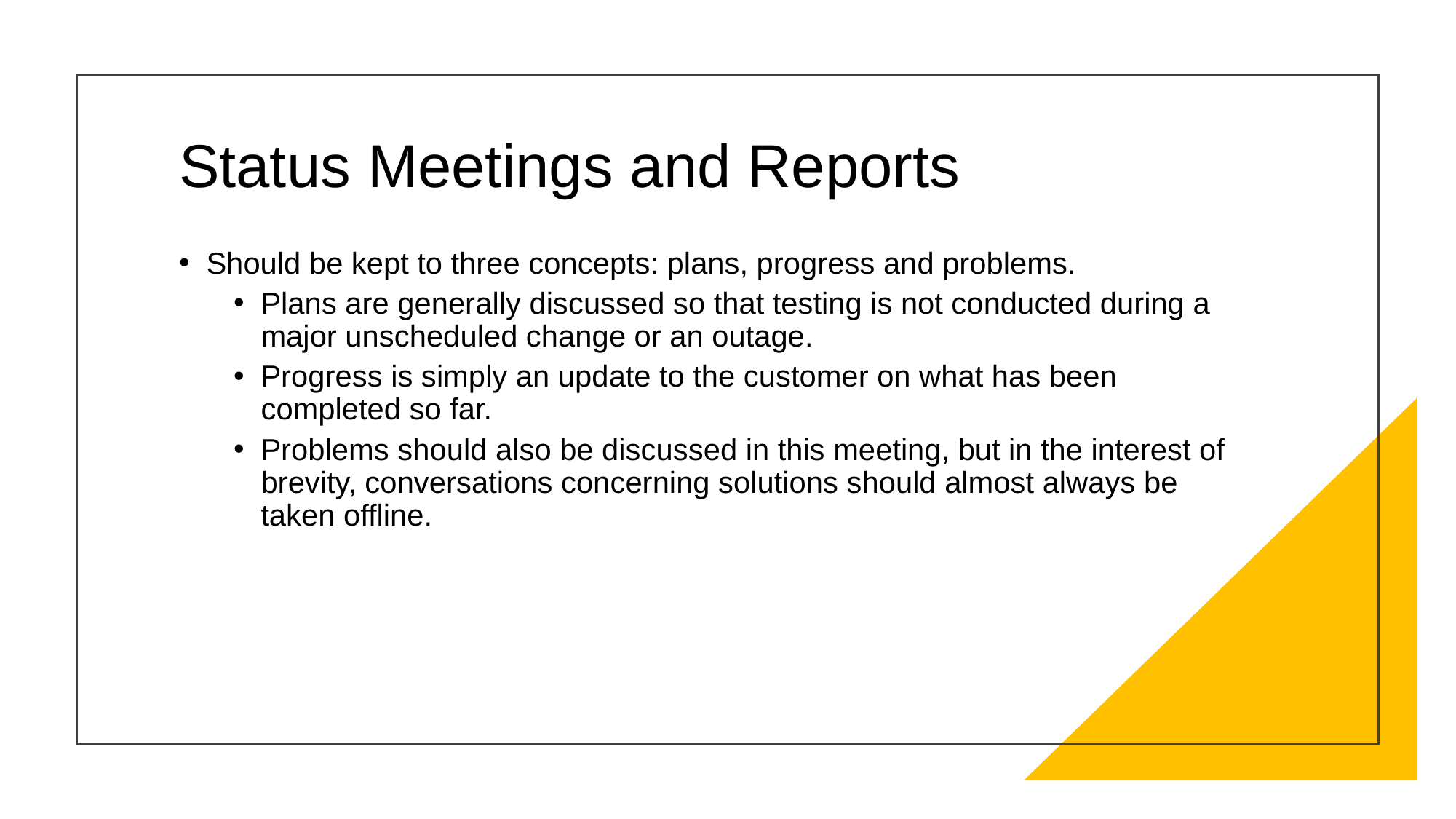

# Status Meetings and Reports

Should be kept to three concepts: plans, progress and problems.
Plans are generally discussed so that testing is not conducted during a major unscheduled change or an outage.
Progress is simply an update to the customer on what has been completed so far.
Problems should also be discussed in this meeting, but in the interest of brevity, conversations concerning solutions should almost always be taken offline.